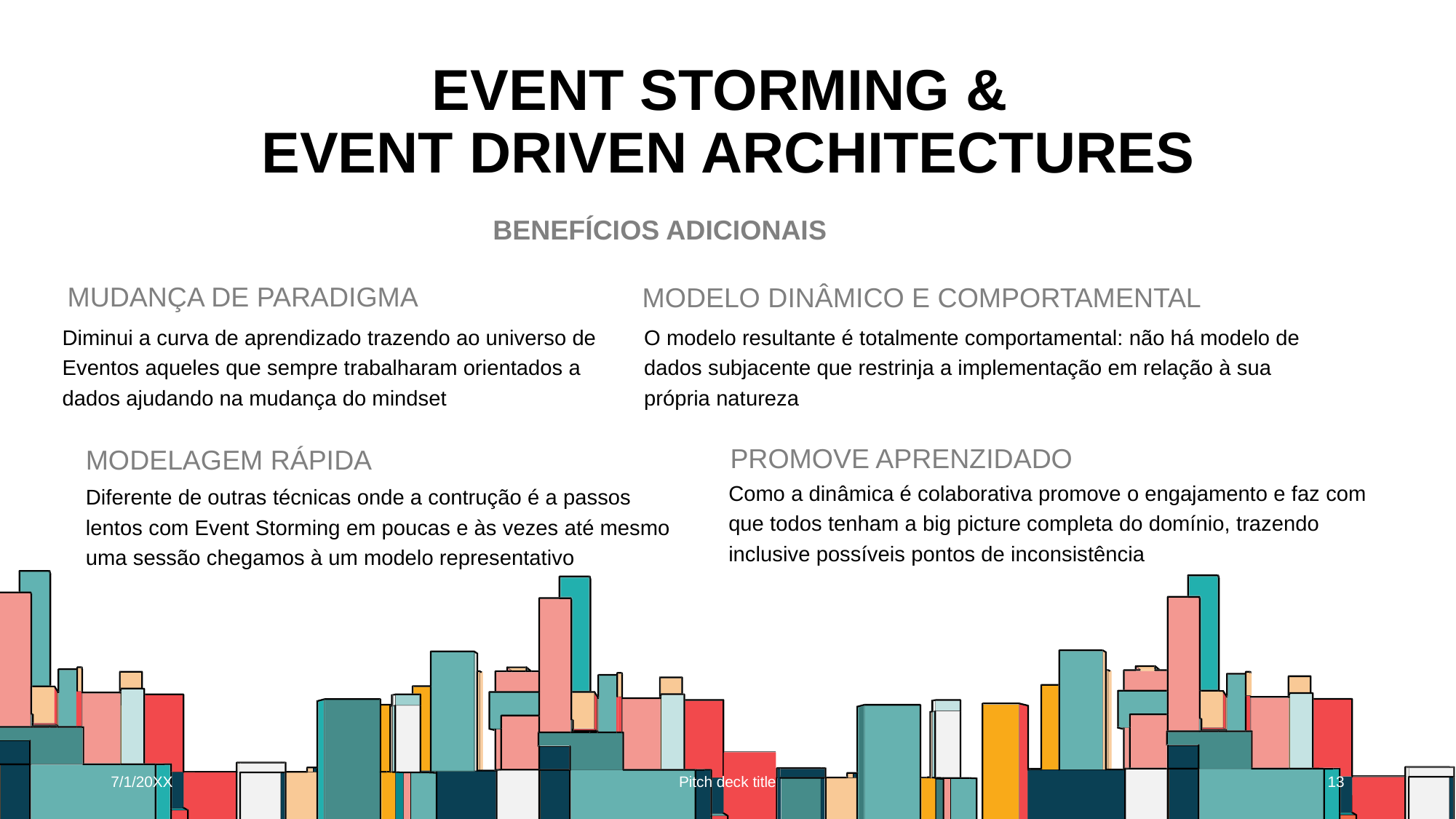

# Event storming & event driven Architectures
BENEFÍCIOS ADICIONAIS
MUDANÇA DE PARADIGMA
MODELO DINÂMICO E COMPORTAMENTAL
Diminui a curva de aprendizado trazendo ao universo de Eventos aqueles que sempre trabalharam orientados a dados ajudando na mudança do mindset
O modelo resultante é totalmente comportamental: não há modelo de dados subjacente que restrinja a implementação em relação à sua própria natureza

PROMOVE APRENZIDADO
MODELAGEM RÁPIDA
Como a dinâmica é colaborativa promove o engajamento e faz com que todos tenham a big picture completa do domínio, trazendo inclusive possíveis pontos de inconsistência
Diferente de outras técnicas onde a contrução é a passos lentos com Event Storming em poucas e às vezes até mesmo uma sessão chegamos à um modelo representativo
7/1/20XX
Pitch deck title
13